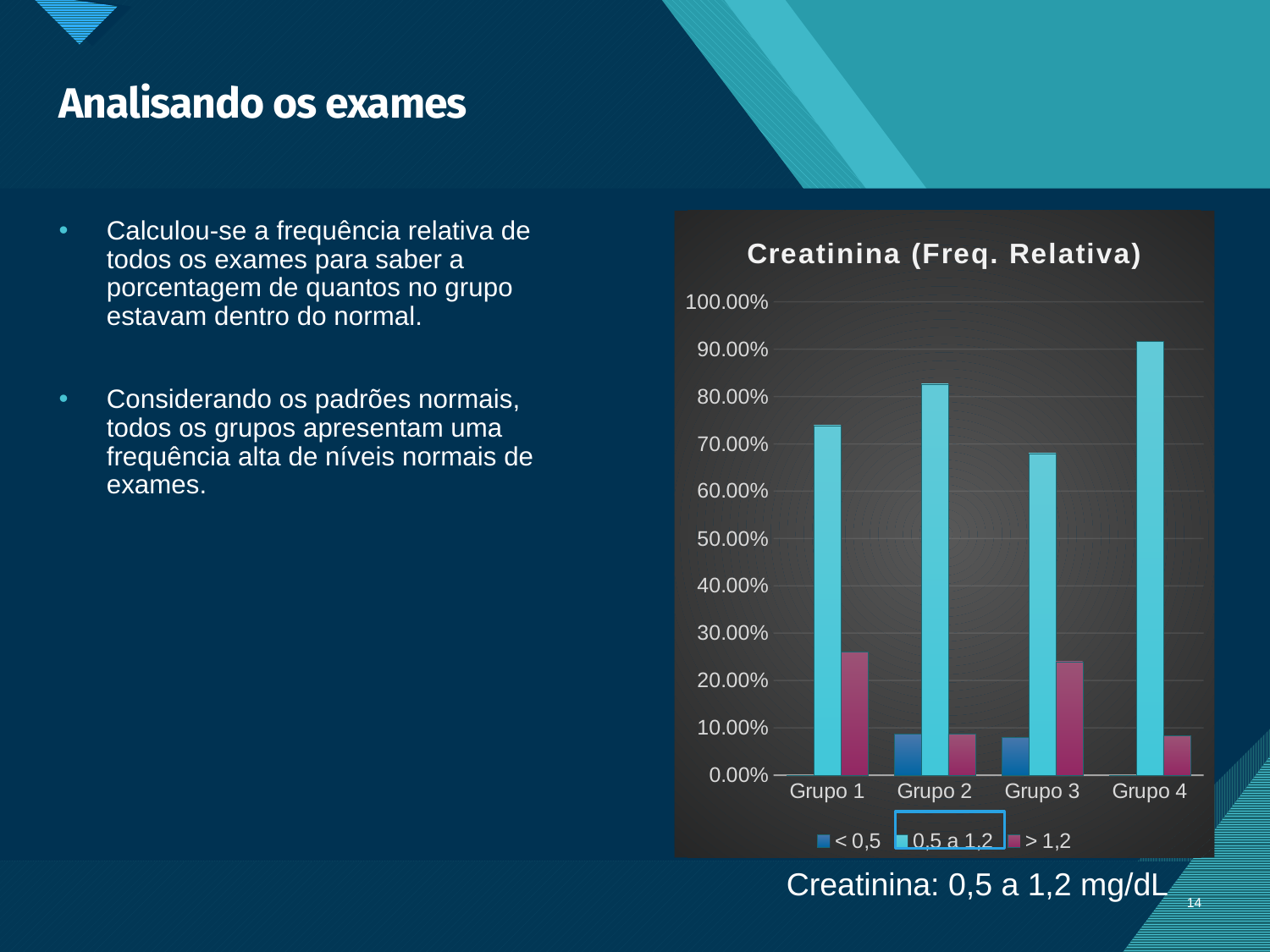

# Analisando os exames

### Chart: Creatinina (Freq. Relativa)

| Category | < 0,5 | 0,5 a 1,2 | > 1,2 |
|---|---|---|---|
| Grupo 1 | 0.0 | 0.7391304347826086 | 0.2608695652173913 |
| Grupo 2 | 0.08695652173913043 | 0.8260869565217391 | 0.08695652173913043 |
| Grupo 3 | 0.08 | 0.68 | 0.24 |
| Grupo 4 | 0.0 | 0.9166666666666666 | 0.08333333333333333 |
Calculou-se a frequência relativa de todos os exames para saber a porcentagem de quantos no grupo estavam dentro do normal.

Considerando os padrões normais, todos os grupos apresentam uma frequência alta de níveis normais de exames.

Creatinina: 0,5 a 1,2 mg/dL
14